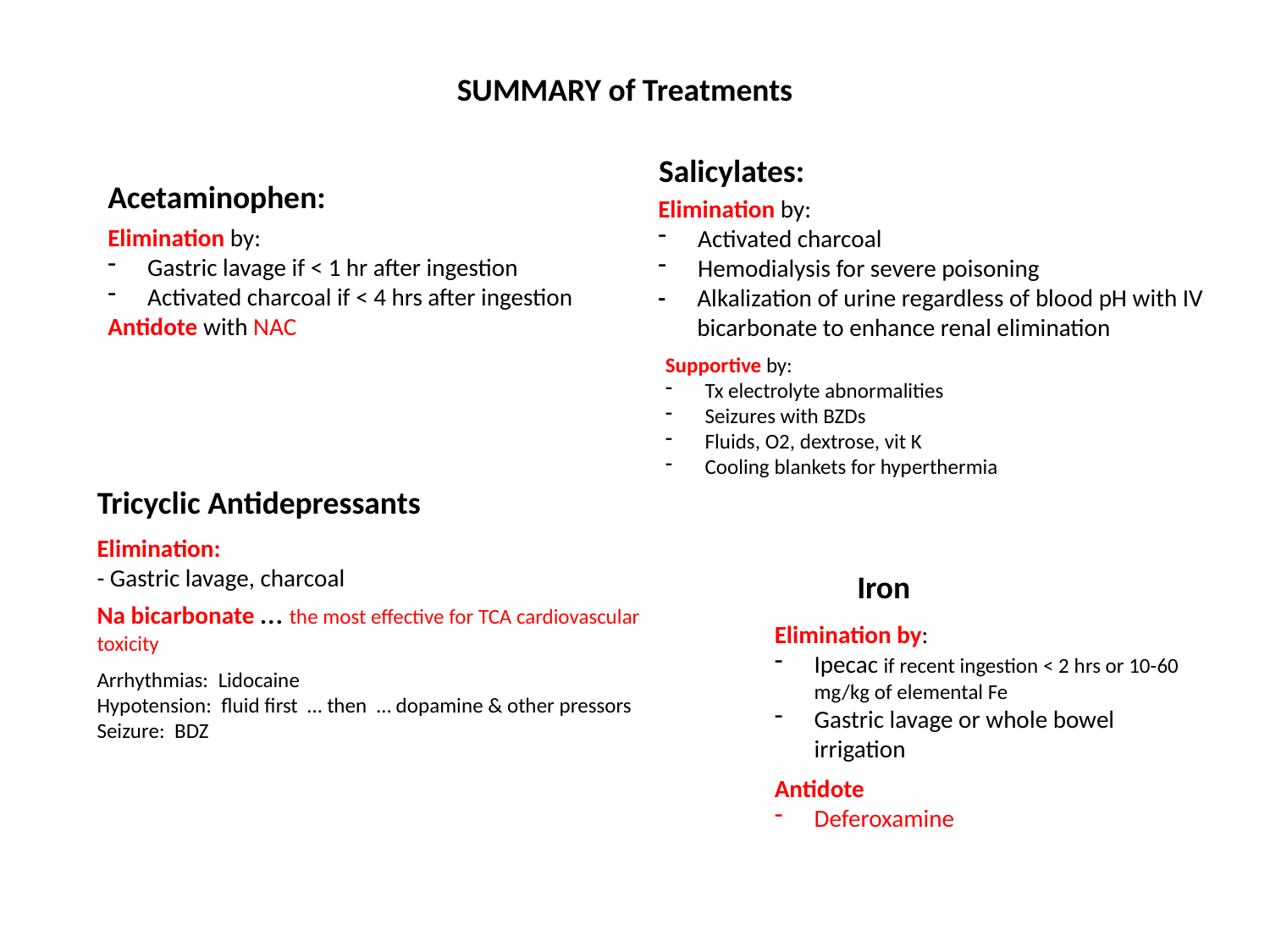

SUMMARY of Treatments
Salicylates:
Acetaminophen:
Elimination by:
Activated charcoal
Hemodialysis for severe poisoning
-	Alkalization of urine regardless of blood pH with IV bicarbonate to enhance renal elimination
Elimination by:
Gastric lavage if < 1 hr after ingestion
Activated charcoal if < 4 hrs after ingestion
Antidote with NAC
Supportive by:
Tx electrolyte abnormalities
Seizures with BZDs
Fluids, O2, dextrose, vit K
Cooling blankets for hyperthermia
Tricyclic Antidepressants
Elimination:
- Gastric lavage, charcoal
Na bicarbonate … the most effective for TCA cardiovascular toxicity
Arrhythmias:  Lidocaine
Hypotension:  fluid first  … then  … dopamine & other pressors
Seizure:  BDZ
Iron
Elimination by:
Ipecac if recent ingestion < 2 hrs or 10-60 mg/kg of elemental Fe
Gastric lavage or whole bowel irrigation
Antidote
Deferoxamine